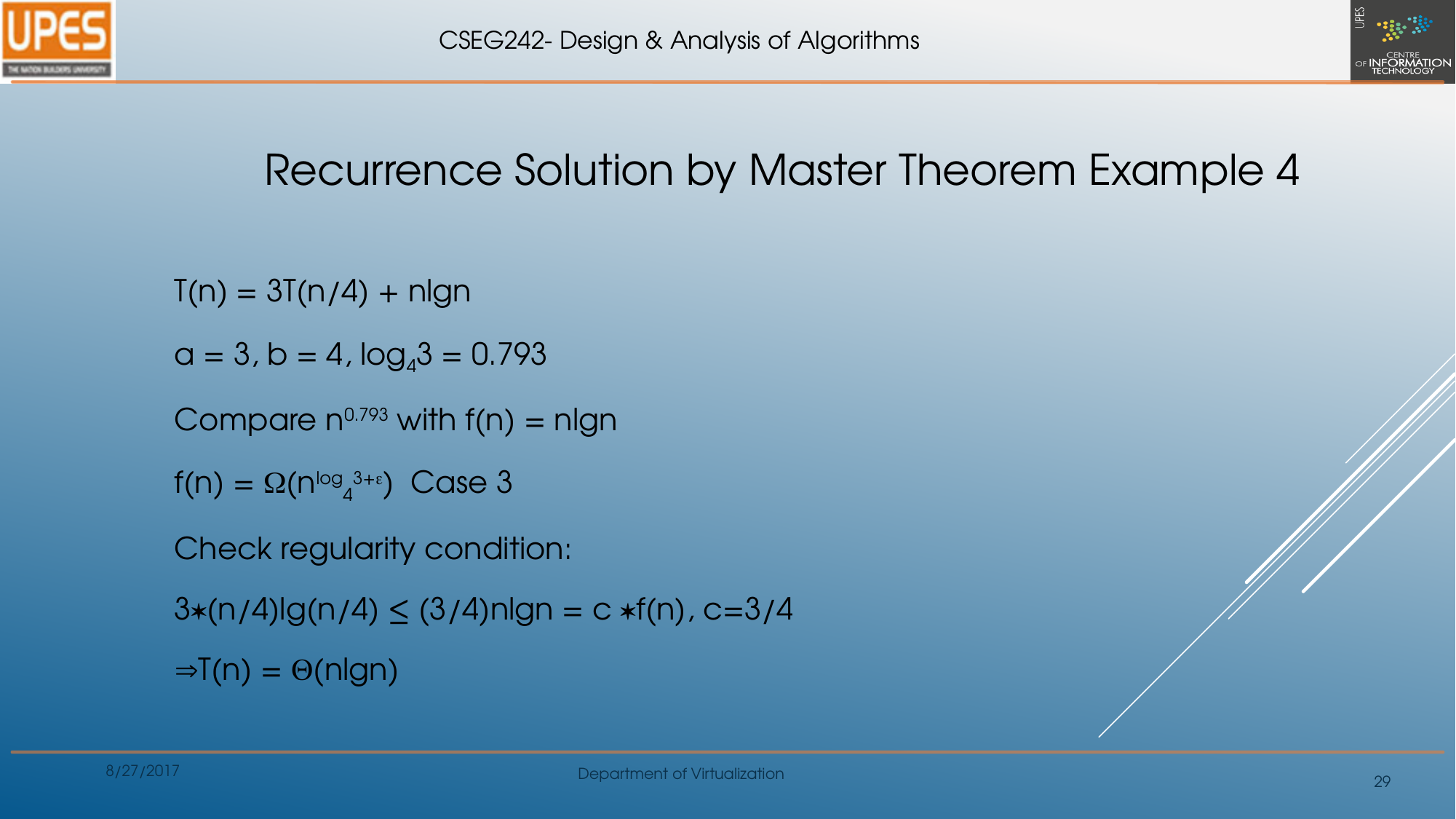

Recurrence Solution by Master Theorem Example 4

T(n) = 3T(n/4) + nlgn
a = 3, b = 4, log43 = 0.793
Compare n0.793 with f(n) = nlgn
f(n) = Ω(nlog43+ε)  Case 3
Check regularity condition:
3∗(n/4)lg(n/4) ≤ (3/4)nlgn = c ∗f(n), c=3/4
⇒T(n) = Θ(nlgn)
8/27/2017
29
Department of Virtualization